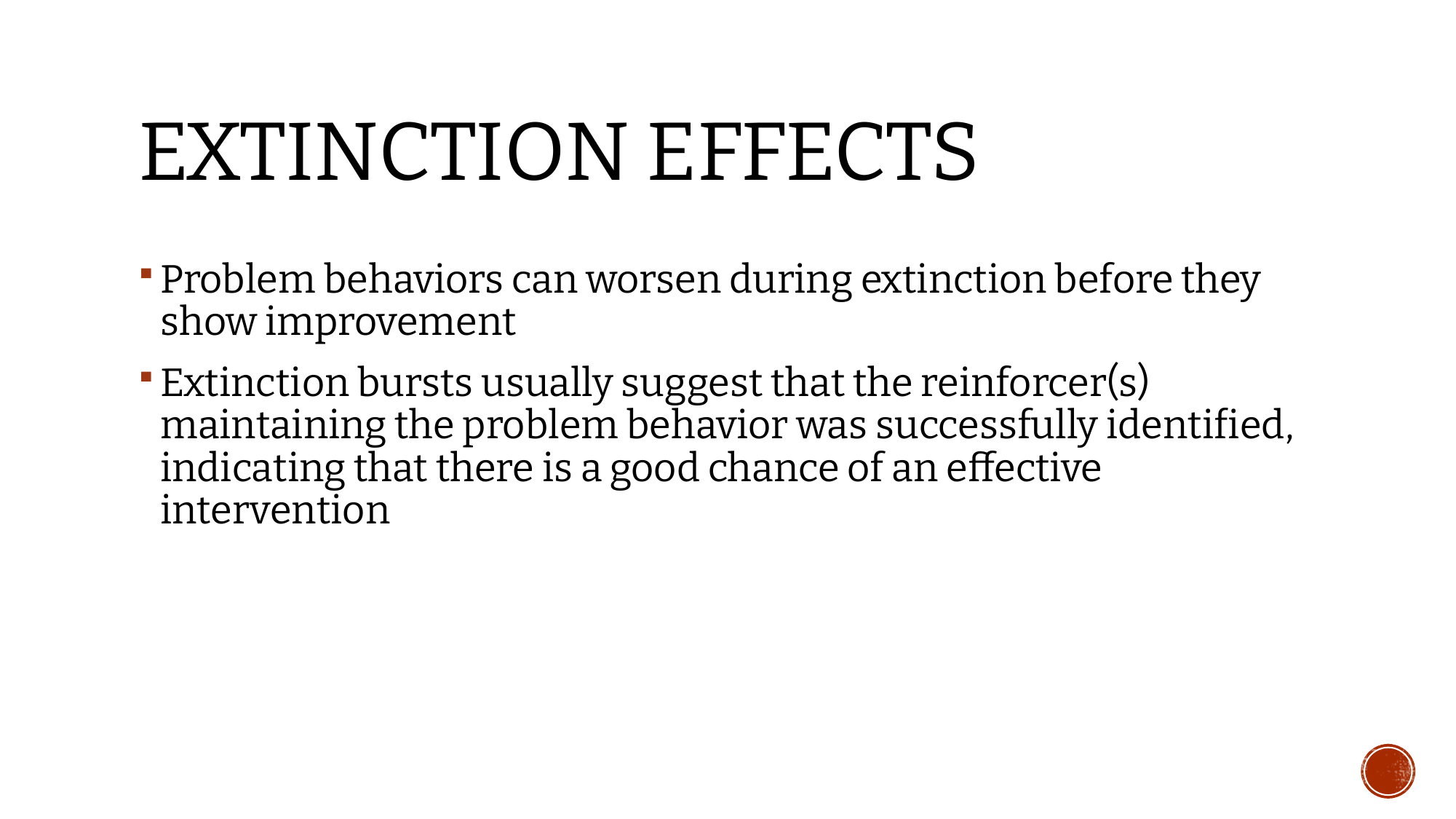

# Extinction Effects
Problem behaviors can worsen during extinction before they show improvement
Extinction bursts usually suggest that the reinforcer(s) maintaining the problem behavior was successfully identified, indicating that there is a good chance of an effective intervention